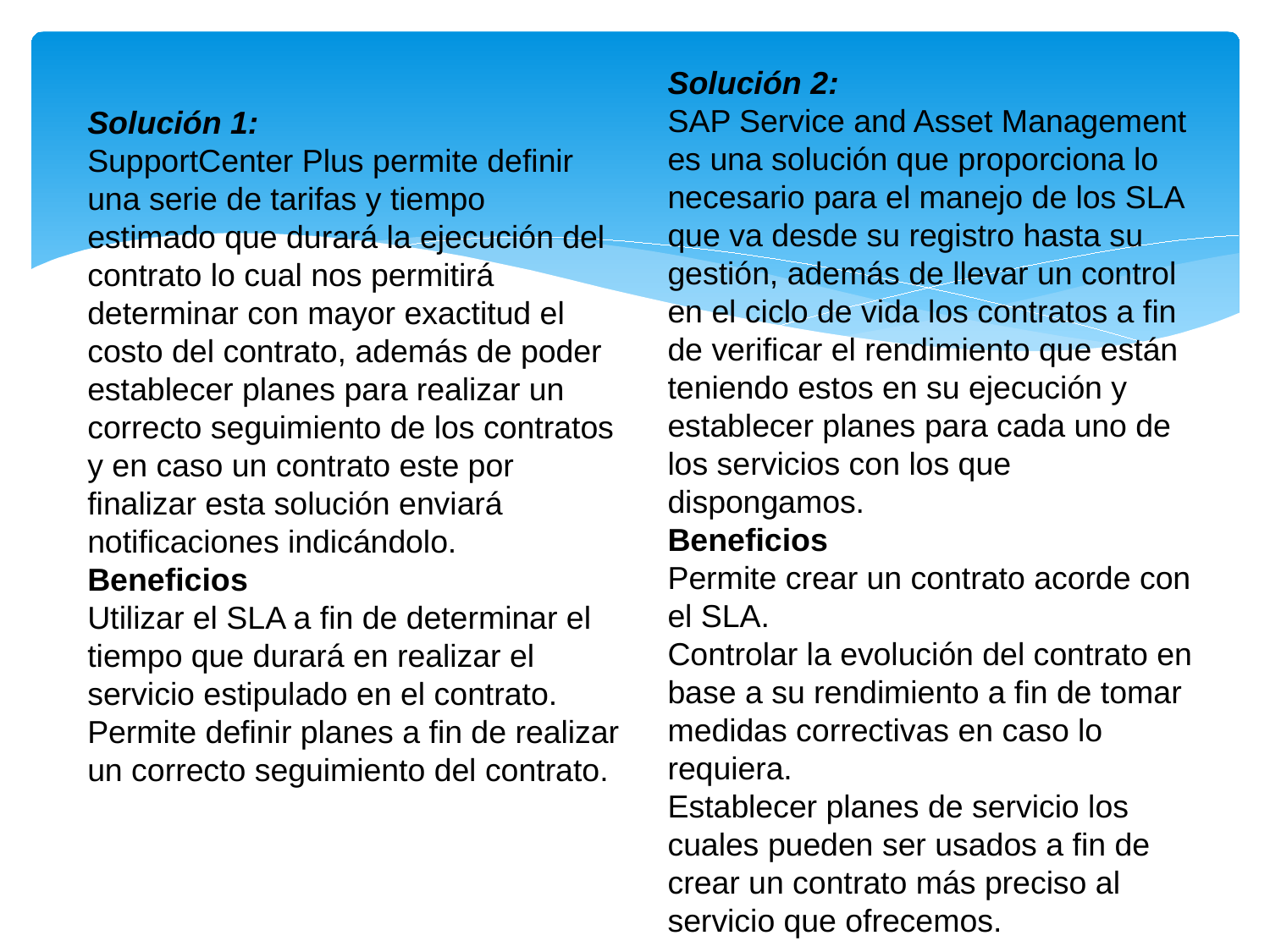

Solución 2:
SAP Service and Asset Management es una solución que proporciona lo necesario para el manejo de los SLA  que va desde su registro hasta su gestión, además de llevar un control en el ciclo de vida los contratos a fin de verificar el rendimiento que están teniendo estos en su ejecución y establecer planes para cada uno de los servicios con los que dispongamos.
Beneficios
Permite crear un contrato acorde con el SLA.
Controlar la evolución del contrato en base a su rendimiento a fin de tomar medidas correctivas en caso lo requiera.
Establecer planes de servicio los cuales pueden ser usados a fin de crear un contrato más preciso al servicio que ofrecemos.
Solución 1:
SupportCenter Plus permite definir una serie de tarifas y tiempo estimado que durará la ejecución del contrato lo cual nos permitirá determinar con mayor exactitud el   costo del contrato, además de poder establecer planes para realizar un correcto seguimiento de los contratos y en caso un contrato este por finalizar esta solución enviará notificaciones indicándolo.
Beneficios
Utilizar el SLA a fin de determinar el tiempo que durará en realizar el servicio estipulado en el contrato.
Permite definir planes a fin de realizar un correcto seguimiento del contrato.